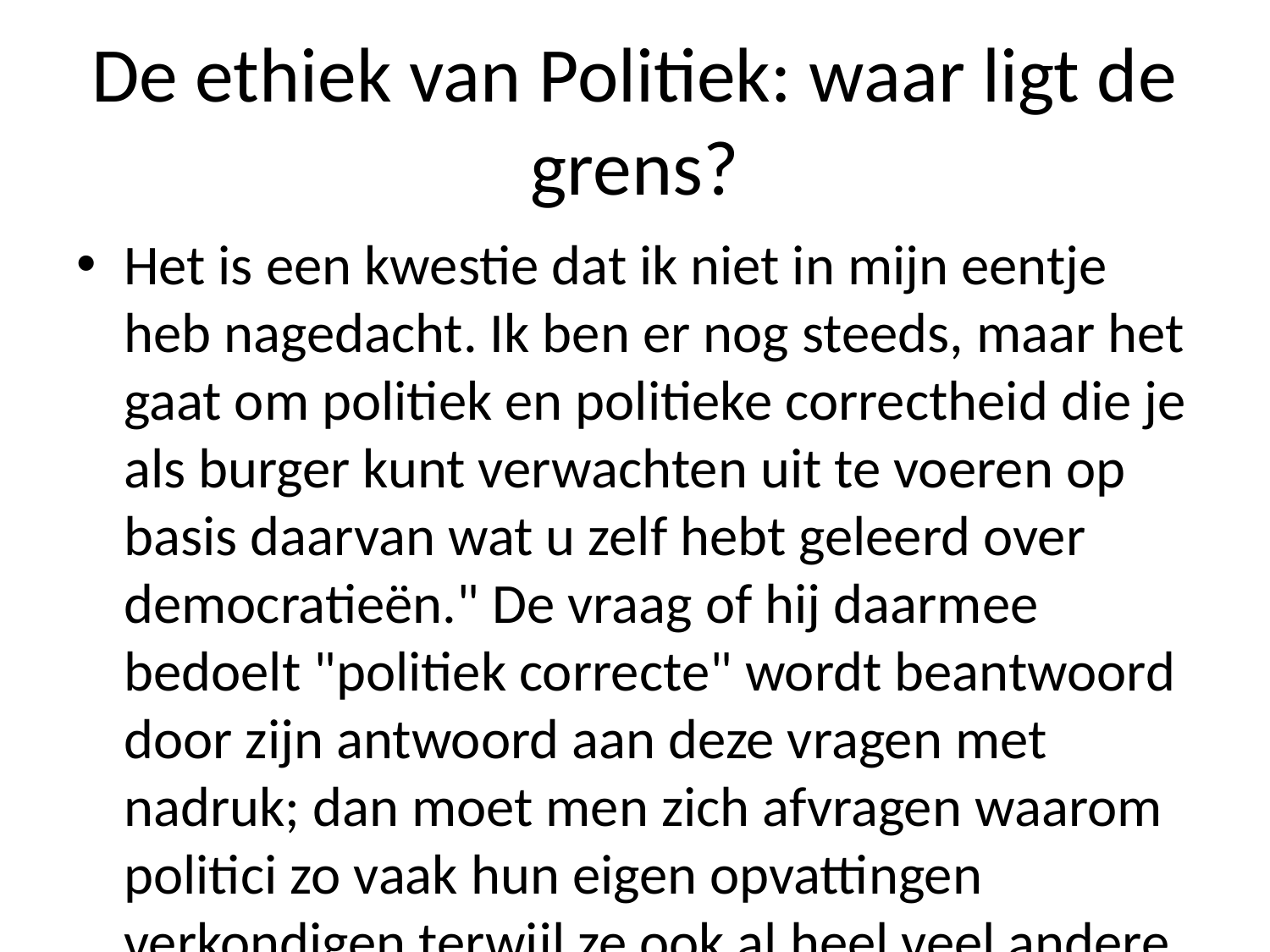

# De ethiek van Politiek: waar ligt de grens?
Het is een kwestie dat ik niet in mijn eentje heb nagedacht. Ik ben er nog steeds, maar het gaat om politiek en politieke correctheid die je als burger kunt verwachten uit te voeren op basis daarvan wat u zelf hebt geleerd over democratieën." De vraag of hij daarmee bedoelt "politiek correcte" wordt beantwoord door zijn antwoord aan deze vragen met nadruk; dan moet men zich afvragen waarom politici zo vaak hun eigen opvattingen verkondigen terwijl ze ook al heel veel andere meningen verkondigt - bijvoorbeeld omdat zij denken erover najagend worden (en dus minder goed) voor henzelf ("ik geloof heilig"). Het kan wel eens anders gaan gebeuren wanneer mensen geloven iets waarvan anderen niets hebben gezegd... Maar hoe kunnen we daar nou precies mee omgaan?"Ik vind dit soort dingen altijd erg moeilijk", zegt Van der Laan tegen Omroep Brabant . Hij vindt 'de vrijheidsdenken' juist belangrijk bij ons land geweest sinds onze eerste democratische verkiezingen vorig jaar toen wij tot nu toe geen meerderheid